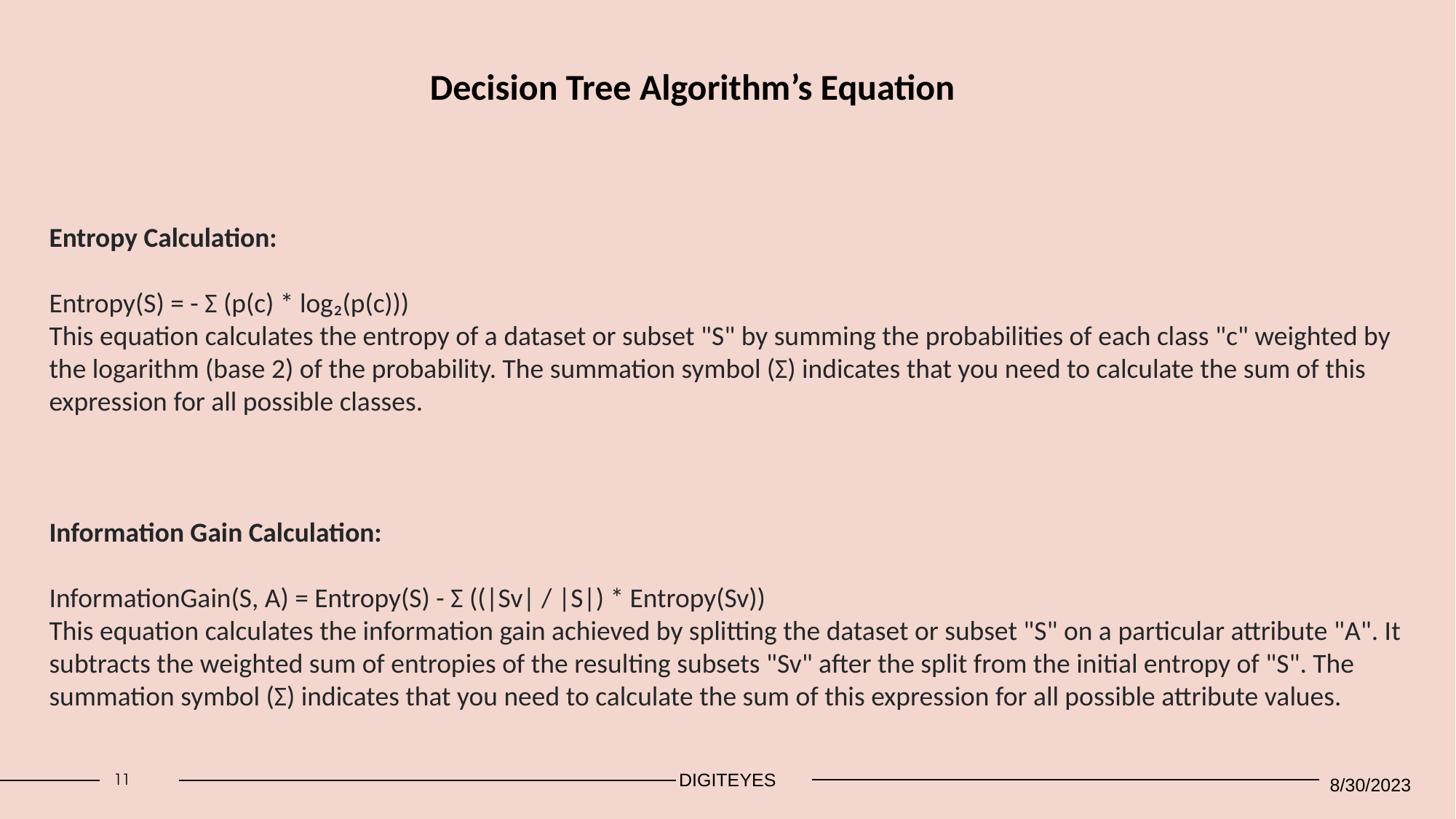

Decision Tree Algorithm’s Equation
Entropy Calculation:

Entropy(S) = - Σ (p(c) * log₂(p(c)))
This equation calculates the entropy of a dataset or subset "S" by summing the probabilities of each class "c" weighted by the logarithm (base 2) of the probability. The summation symbol (Σ) indicates that you need to calculate the sum of this expression for all possible classes.

Information Gain Calculation:

InformationGain(S, A) = Entropy(S) - Σ ((|Sv| / |S|) * Entropy(Sv))
This equation calculates the information gain achieved by splitting the dataset or subset "S" on a particular attribute "A". It subtracts the weighted sum of entropies of the resulting subsets "Sv" after the split from the initial entropy of "S". The summation symbol (Σ) indicates that you need to calculate the sum of this expression for all possible attribute values.
11
DIGITEYES